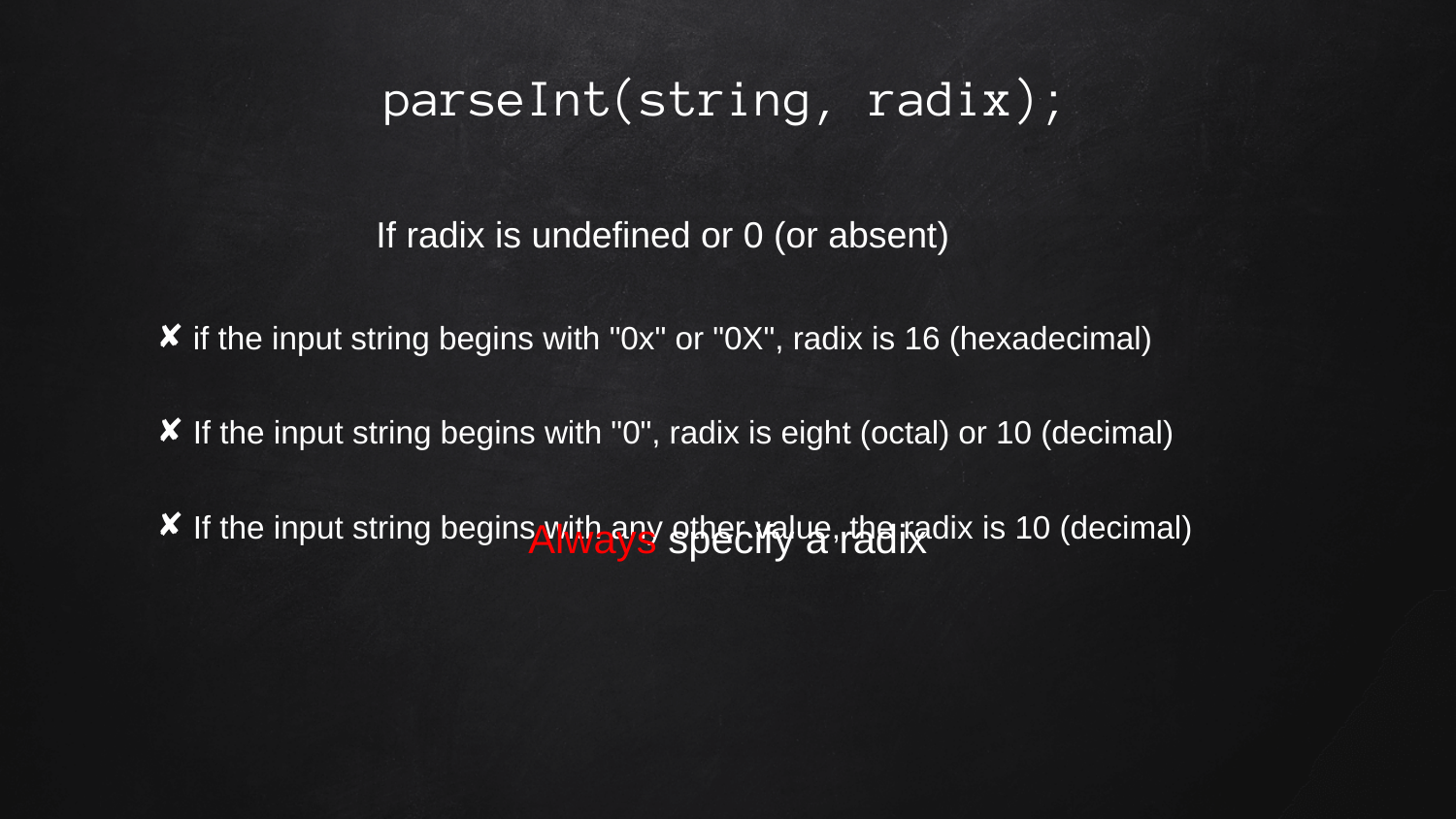

# parseInt(string, radix);
If radix is undefined or 0 (or absent)
if the input string begins with "0x" or "0X", radix is 16 (hexadecimal)
If the input string begins with "0", radix is eight (octal) or 10 (decimal)
If the input string begins with any other value, the radix is 10 (decimal)
Always specify a radix